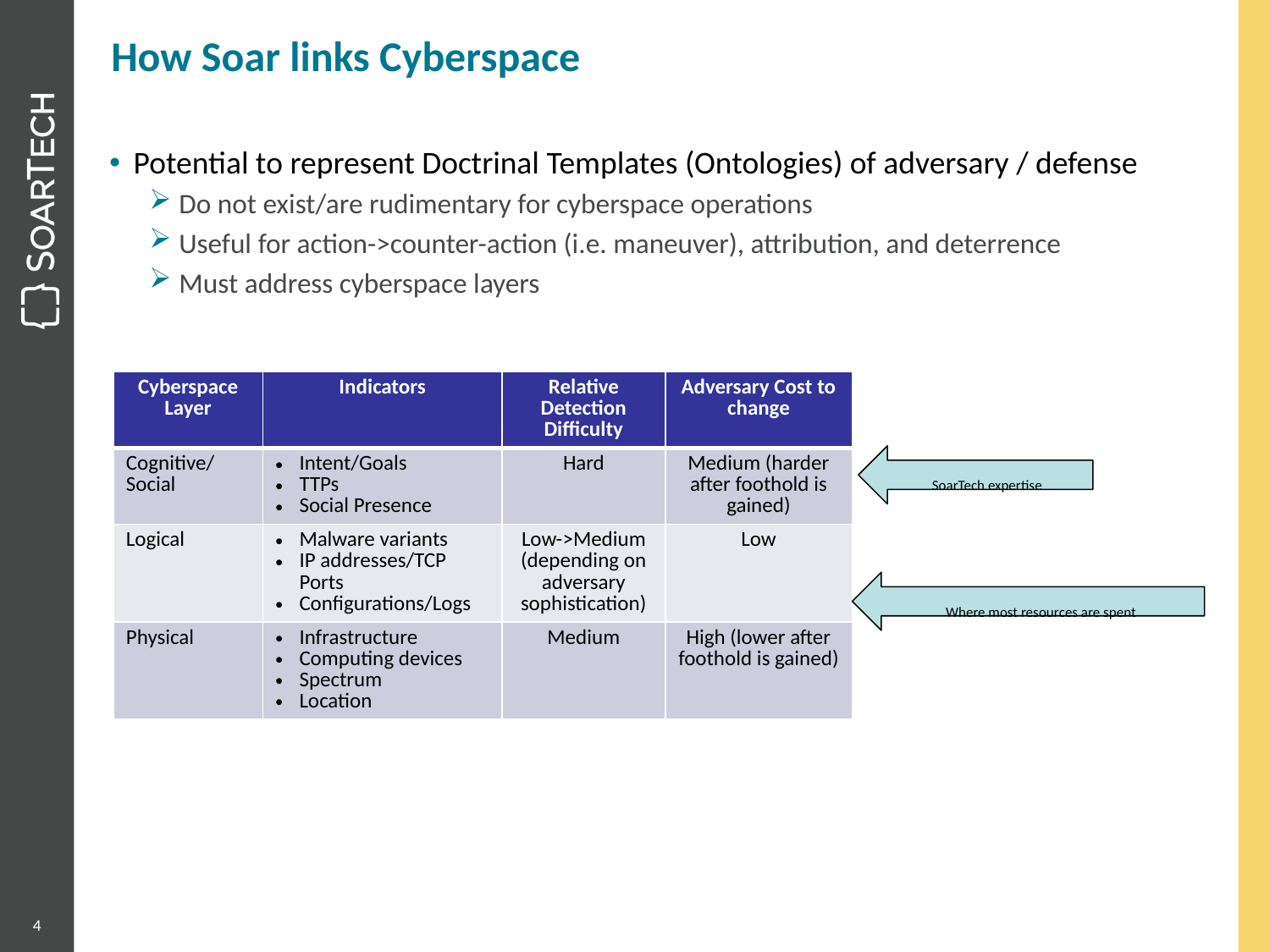

# How Soar links Cyberspace
Potential to represent Doctrinal Templates (Ontologies) of adversary / defense
 Do not exist/are rudimentary for cyberspace operations
 Useful for action->counter-action (i.e. maneuver), attribution, and deterrence
 Must address cyberspace layers

| Cyberspace Layer | Indicators | Relative Detection Difficulty | Adversary Cost to change |
| --- | --- | --- | --- |
| Cognitive/ Social | Intent/Goals TTPs Social Presence | Hard | Medium (harder after foothold is gained) |
| Logical | Malware variants IP addresses/TCP Ports Configurations/Logs | Low->Medium (depending on adversary sophistication) | Low |
| Physical | Infrastructure Computing devices Spectrum Location | Medium | High (lower after foothold is gained) |

SoarTech expertise

Where most resources are spent
4